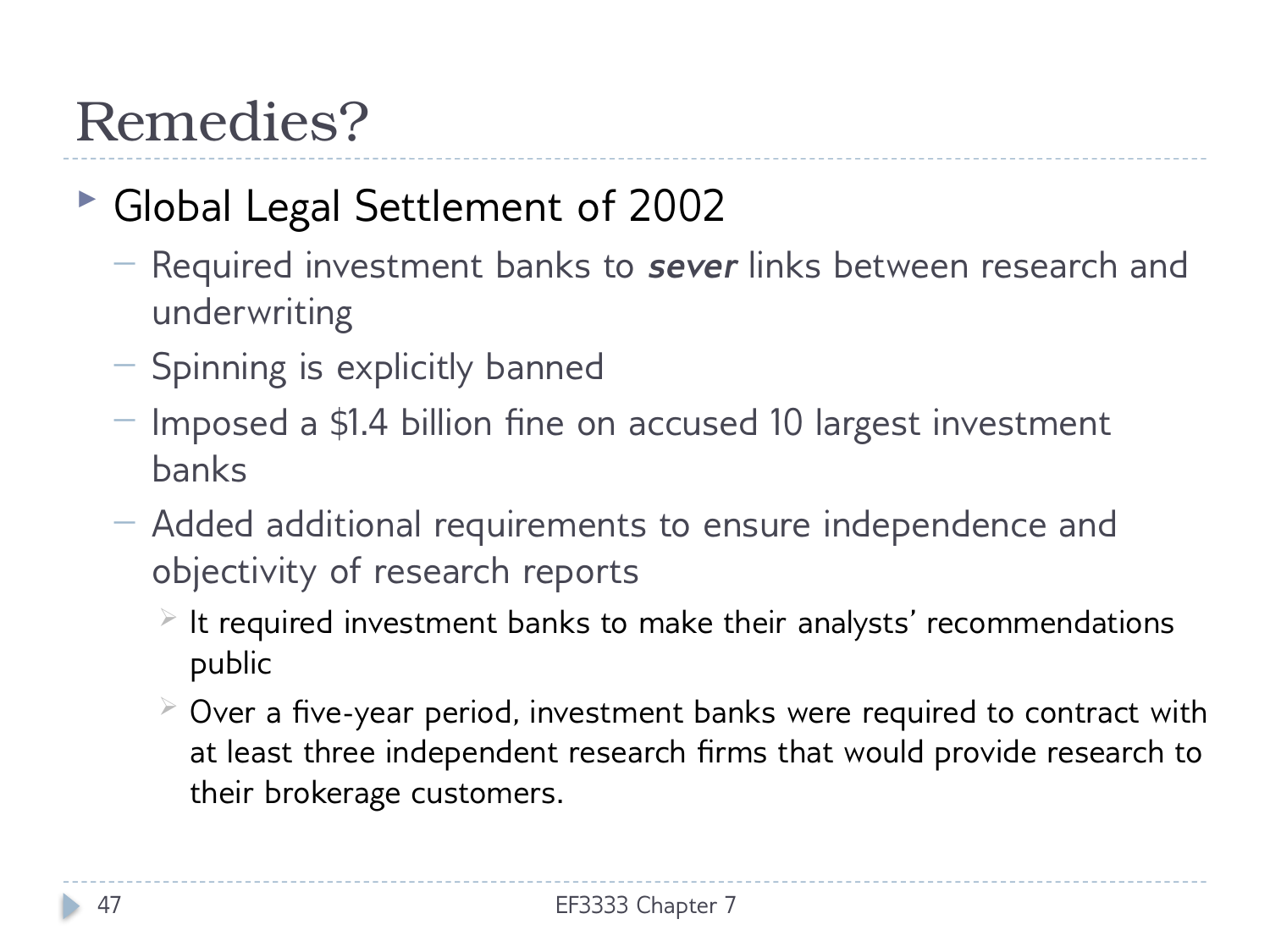

# Remedies?
Global Legal Settlement of 2002
Required investment banks to sever links between research and underwriting
Spinning is explicitly banned
Imposed a $1.4 billion fine on accused 10 largest investment banks
Added additional requirements to ensure independence and objectivity of research reports
It required investment banks to make their analysts’ recommendations public
Over a five-year period, investment banks were required to contract with at least three independent research firms that would provide research to their brokerage customers.
47
EF3333 Chapter 7